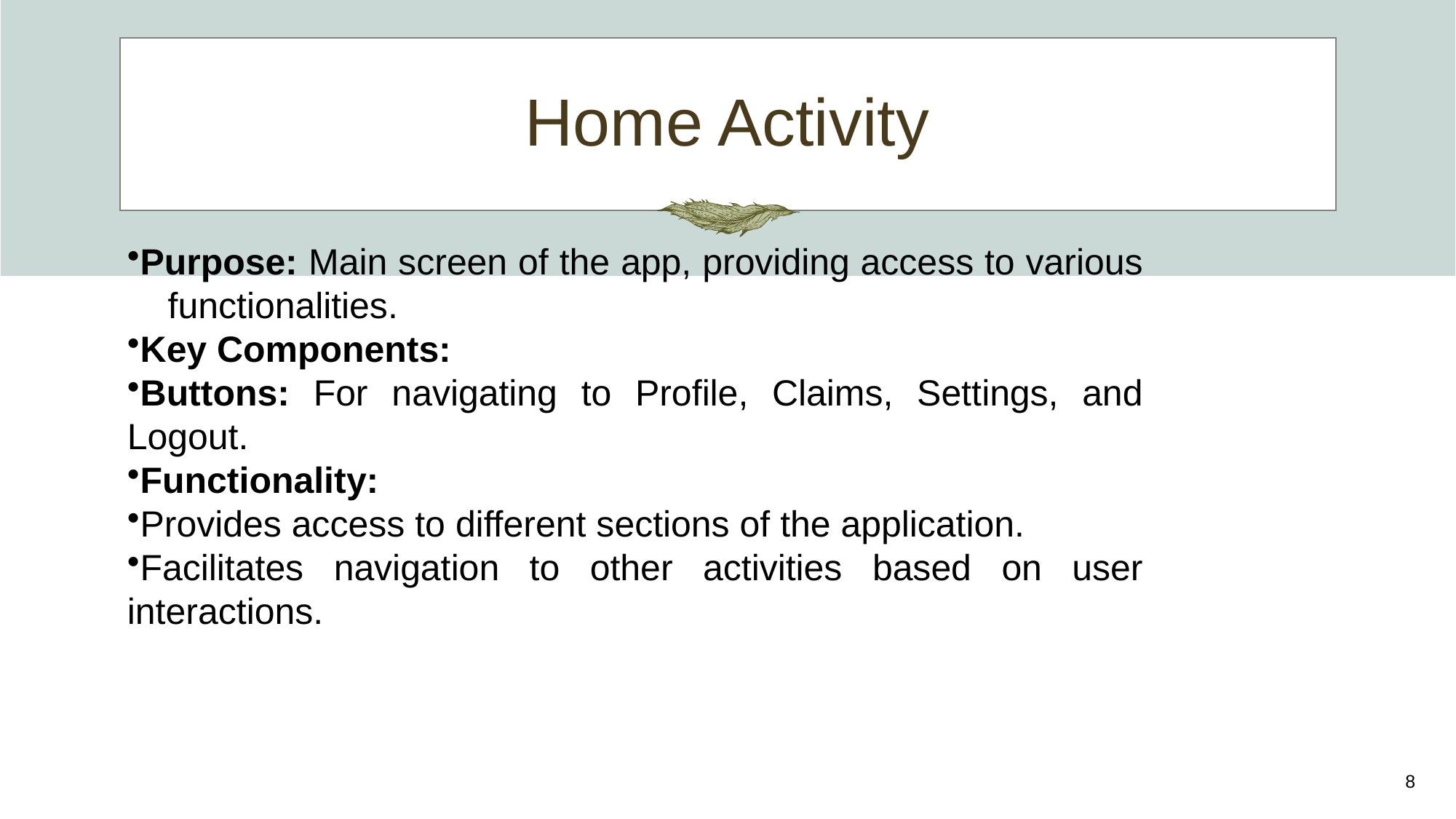

# Home Activity
Purpose: Main screen of the app, providing access to various     functionalities.
Key Components:
Buttons: For navigating to Profile, Claims, Settings, and Logout.
Functionality:
Provides access to different sections of the application.
Facilitates navigation to other activities based on user interactions.

8